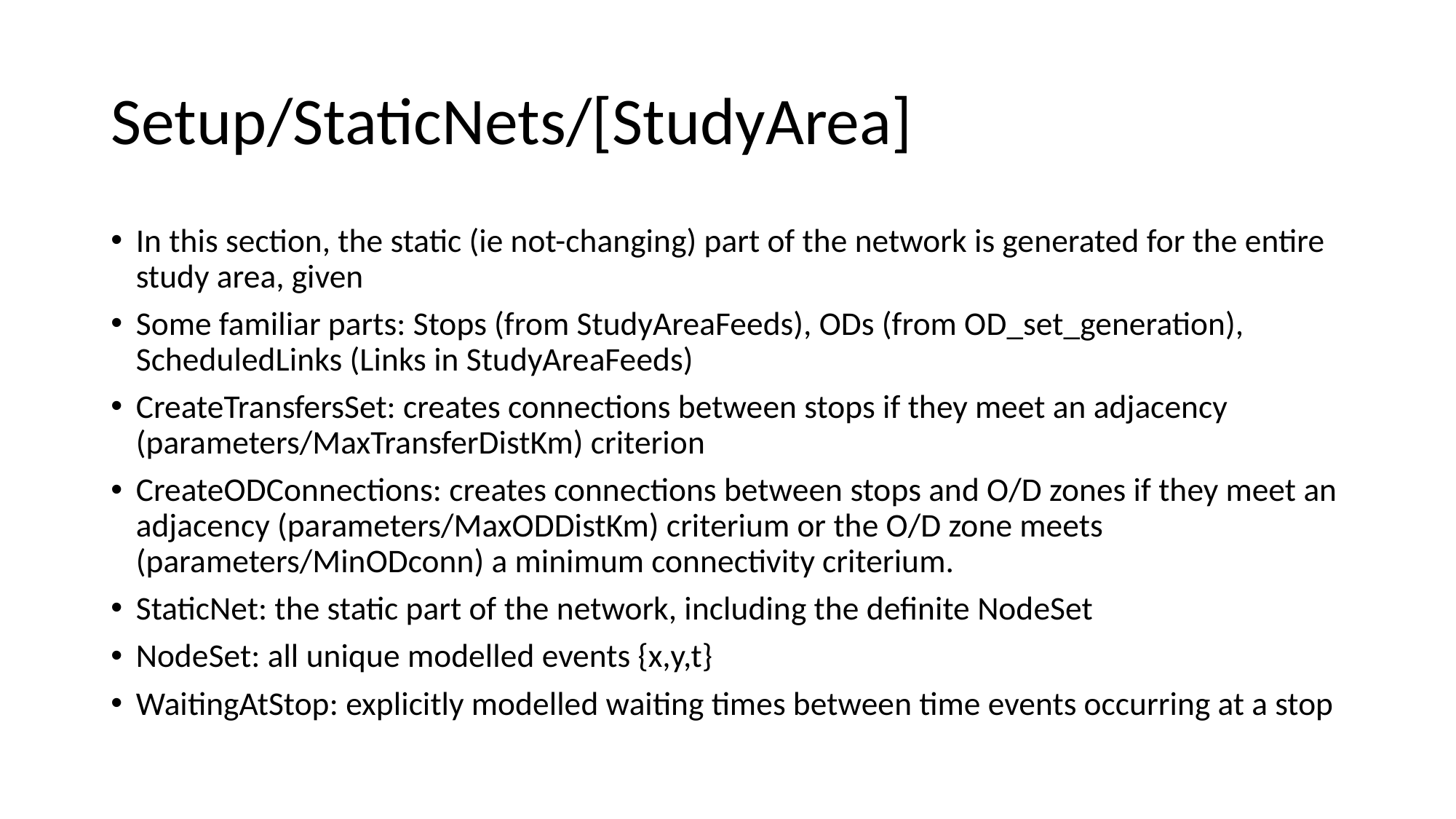

# Setup/StaticNets/[StudyArea]
In this section, the static (ie not-changing) part of the network is generated for the entire study area, given
Some familiar parts: Stops (from StudyAreaFeeds), ODs (from OD_set_generation), ScheduledLinks (Links in StudyAreaFeeds)
CreateTransfersSet: creates connections between stops if they meet an adjacency (parameters/MaxTransferDistKm) criterion
CreateODConnections: creates connections between stops and O/D zones if they meet an adjacency (parameters/MaxODDistKm) criterium or the O/D zone meets (parameters/MinODconn) a minimum connectivity criterium.
StaticNet: the static part of the network, including the definite NodeSet
NodeSet: all unique modelled events {x,y,t}
WaitingAtStop: explicitly modelled waiting times between time events occurring at a stop